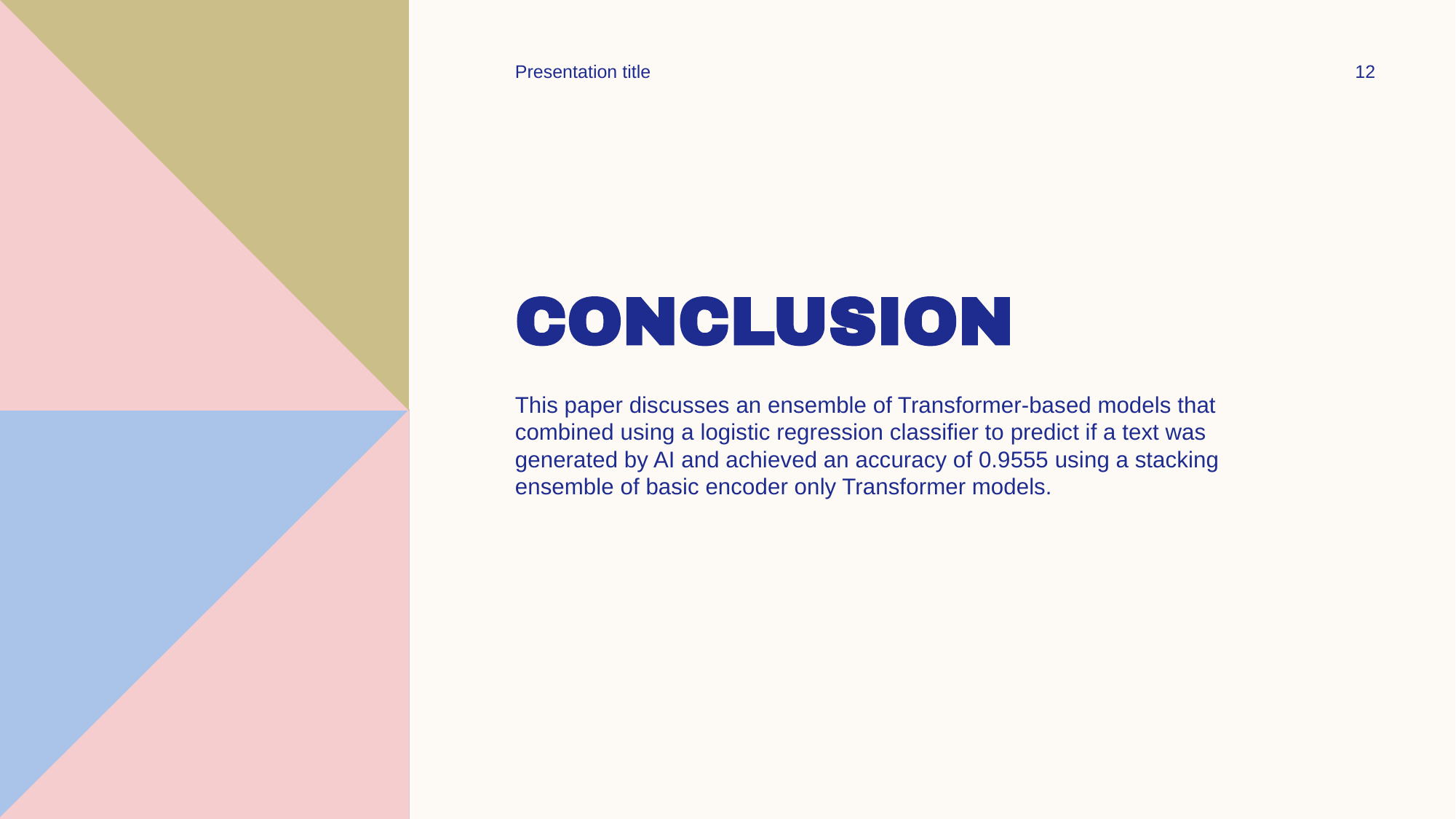

Presentation title
12
# Conclusion
This paper discusses an ensemble of Transformer-based models that combined using a logistic regression classifier to predict if a text was generated by AI and achieved an accuracy of 0.9555 using a stacking ensemble of basic encoder only Transformer models.